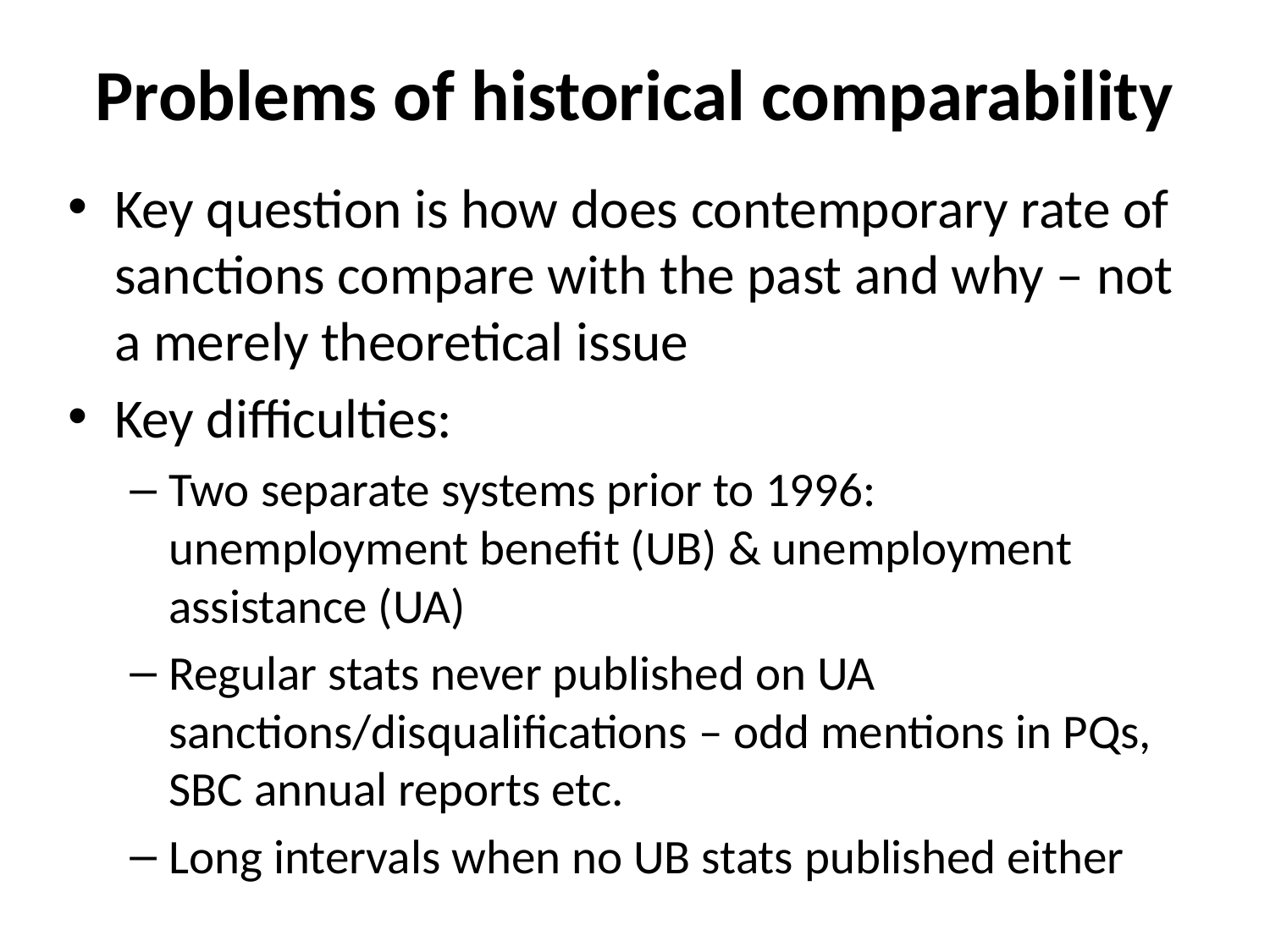

# Problems of historical comparability
Key question is how does contemporary rate of sanctions compare with the past and why – not a merely theoretical issue
Key difficulties:
Two separate systems prior to 1996: unemployment benefit (UB) & unemployment assistance (UA)
Regular stats never published on UA sanctions/disqualifications – odd mentions in PQs, SBC annual reports etc.
Long intervals when no UB stats published either